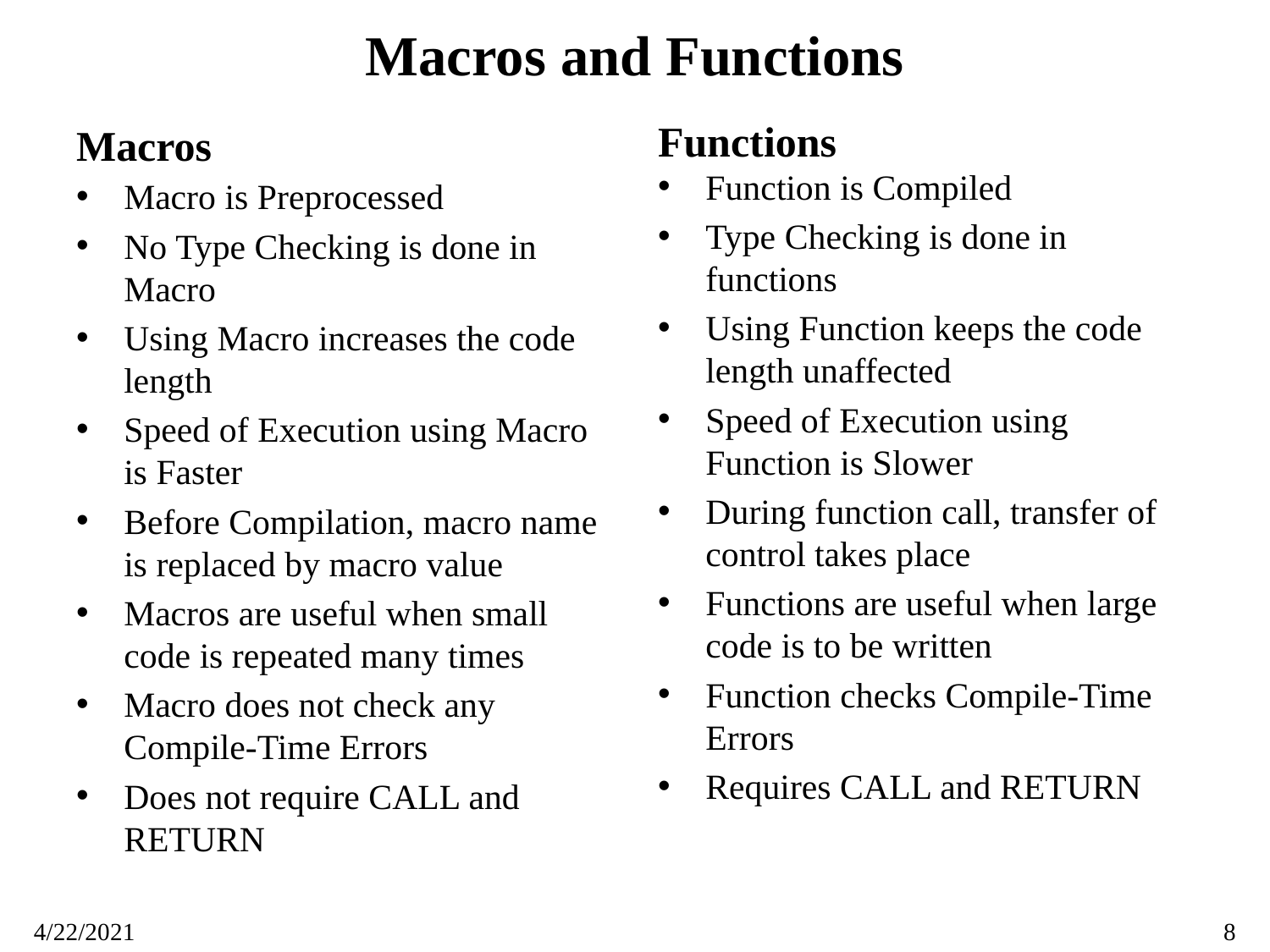

# Macros and Functions
Macros
Functions
Function is Compiled
Type Checking is done in functions
Using Function keeps the code length unaffected
Speed of Execution using Function is Slower
During function call, transfer of control takes place
Functions are useful when large code is to be written
Function checks Compile-Time Errors
Requires CALL and RETURN

Macro is Preprocessed
No Type Checking is done in Macro
Using Macro increases the code length
Speed of Execution using Macro is Faster
Before Compilation, macro name is replaced by macro value
Macros are useful when small code is repeated many times
Macro does not check any Compile-Time Errors
Does not require CALL and RETURN
4/22/2021

8